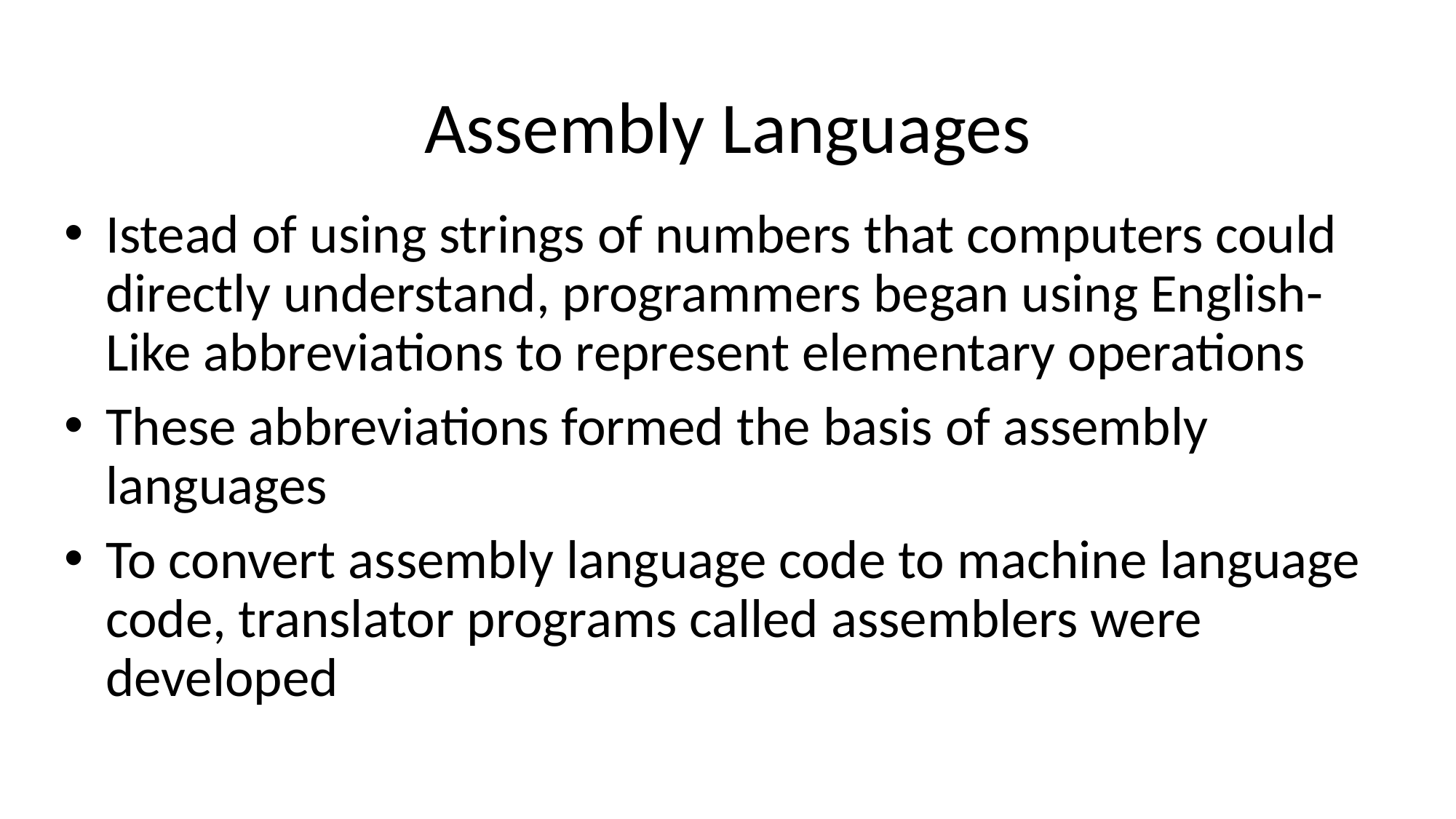

# Assembly Languages
Istead of using strings of numbers that computers could directly understand, programmers began using English-Like abbreviations to represent elementary operations
These abbreviations formed the basis of assembly languages
To convert assembly language code to machine language code, translator programs called assemblers were developed